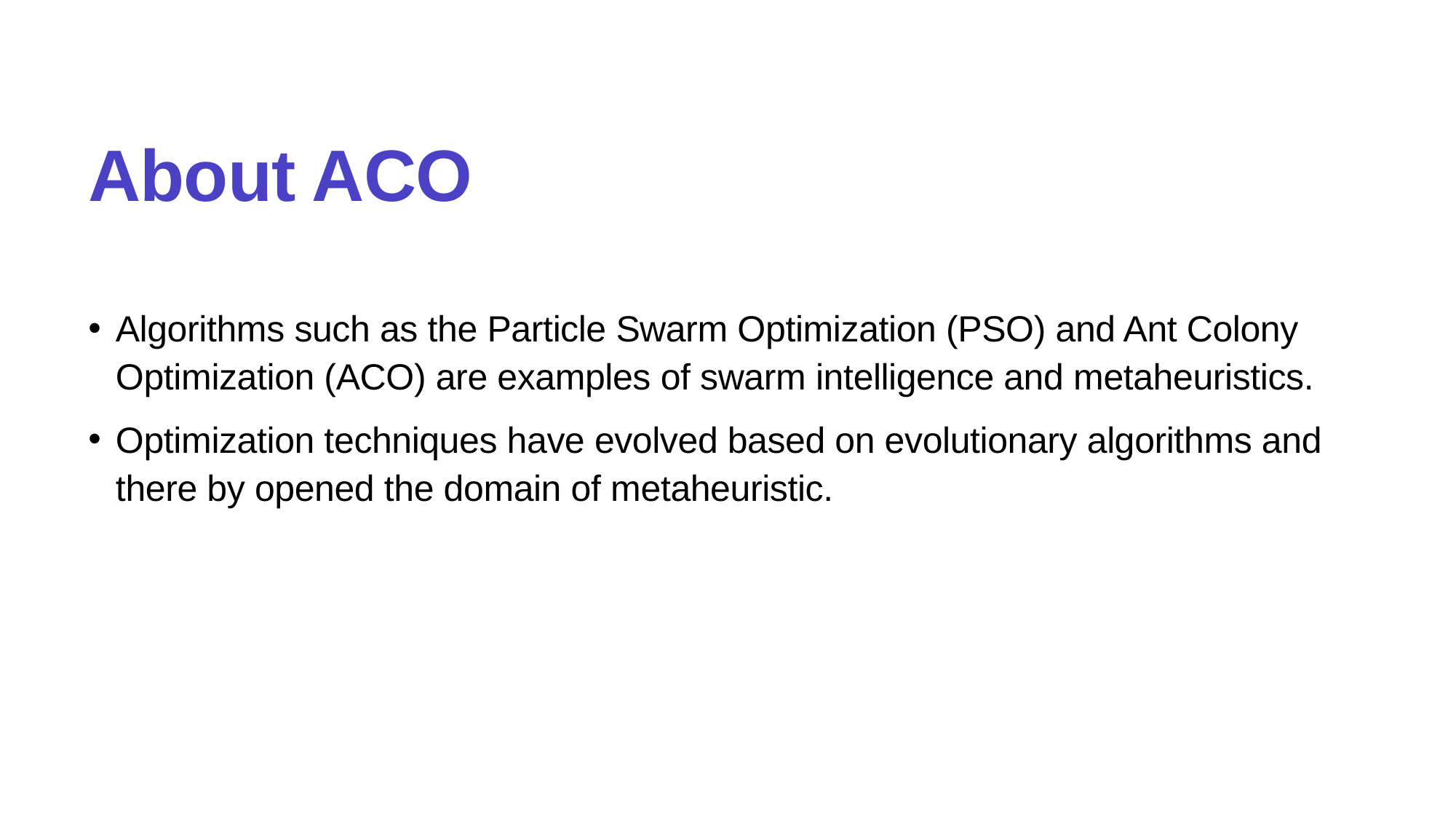

# About ACO

Algorithms such as the Particle Swarm Optimization (PSO) and Ant Colony Optimization (ACO) are examples of swarm intelligence and metaheuristics.
Optimization techniques have evolved based on evolutionary algorithms and there by opened the domain of metaheuristic.